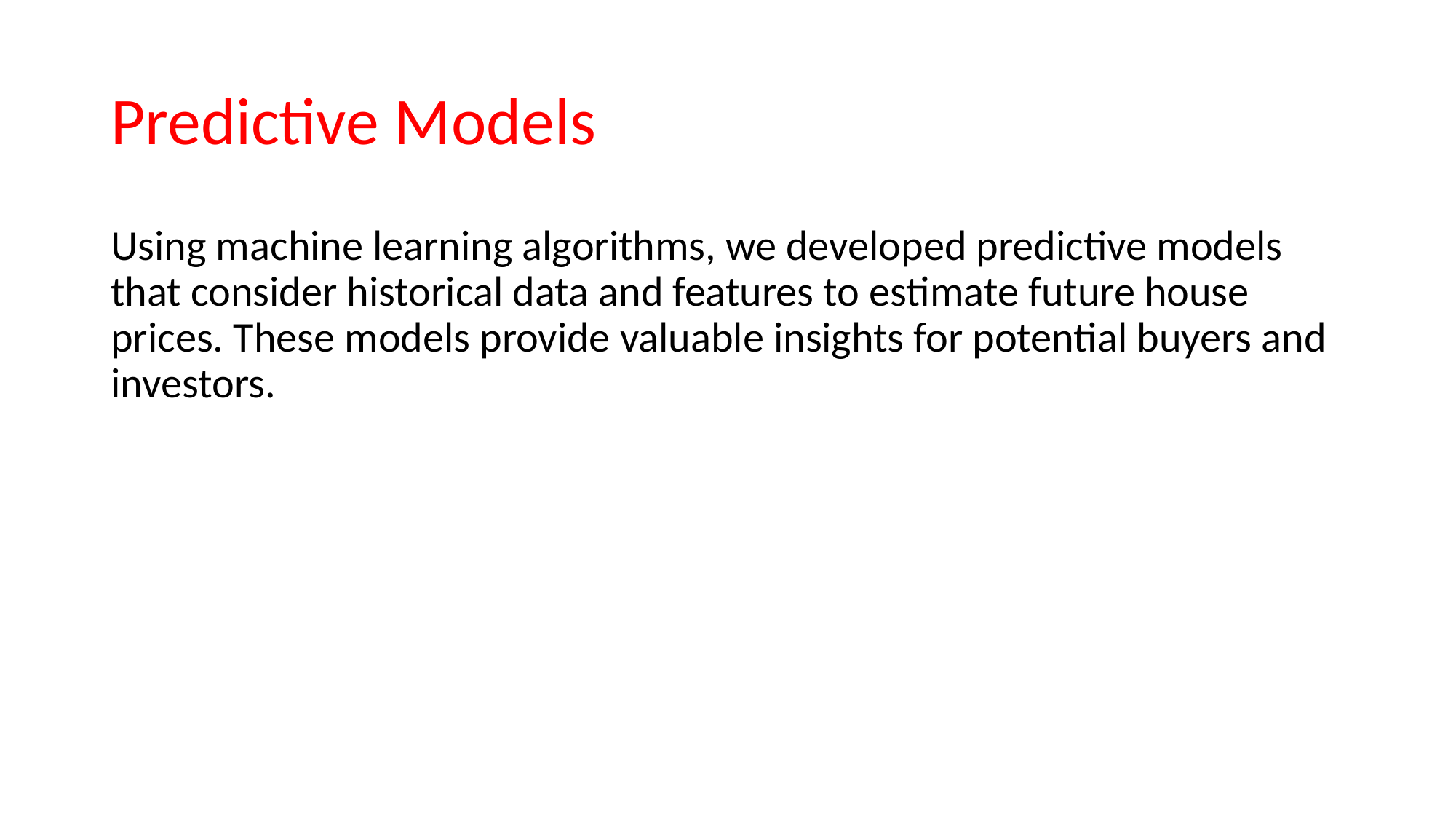

# Predictive Models
Using machine learning algorithms, we developed predictive models that consider historical data and features to estimate future house prices. These models provide valuable insights for potential buyers and investors.